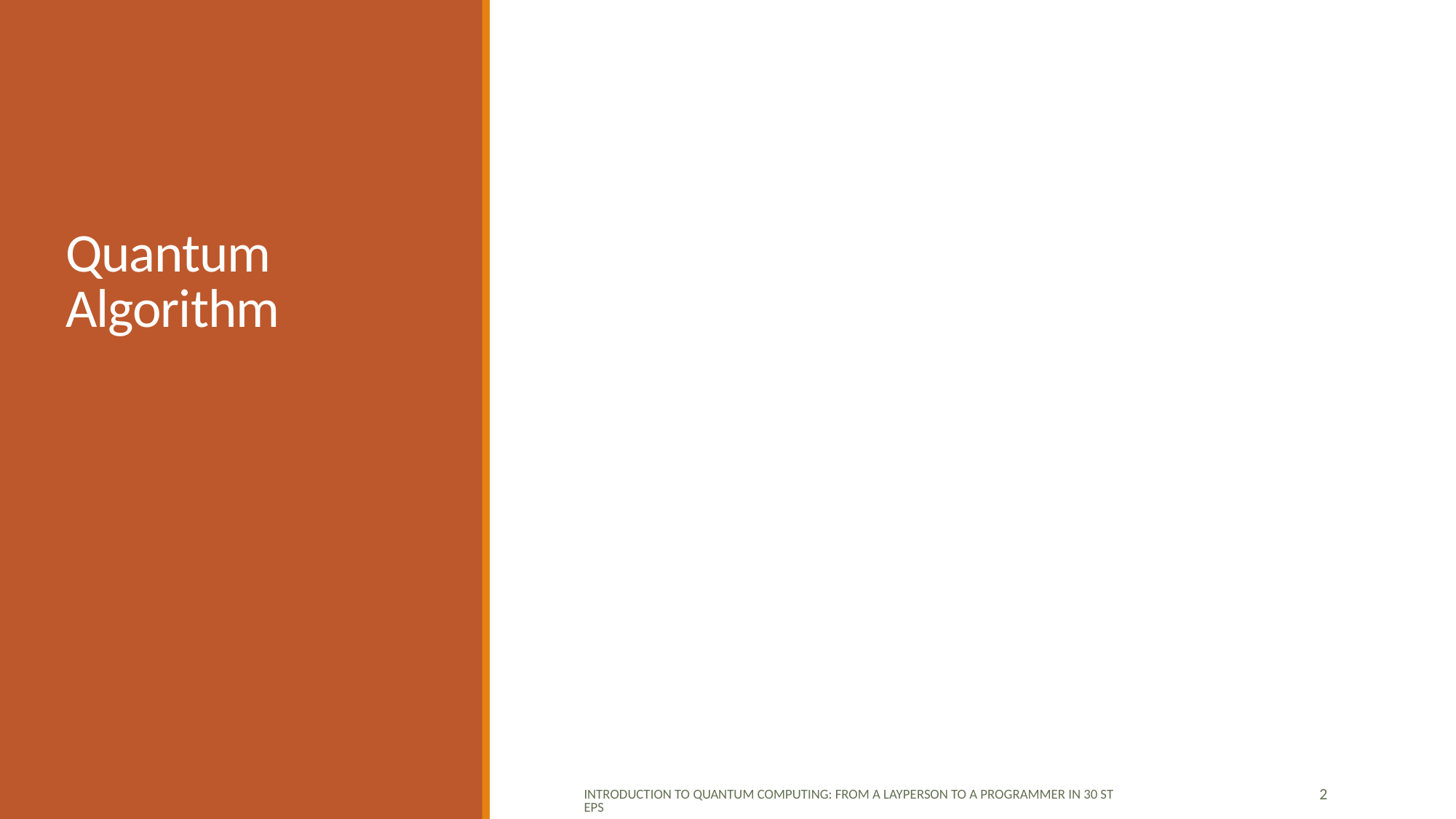

# Quantum Algorithm

Introduction to Quantum Computing: From a Layperson to a Programmer in 30 Steps
2